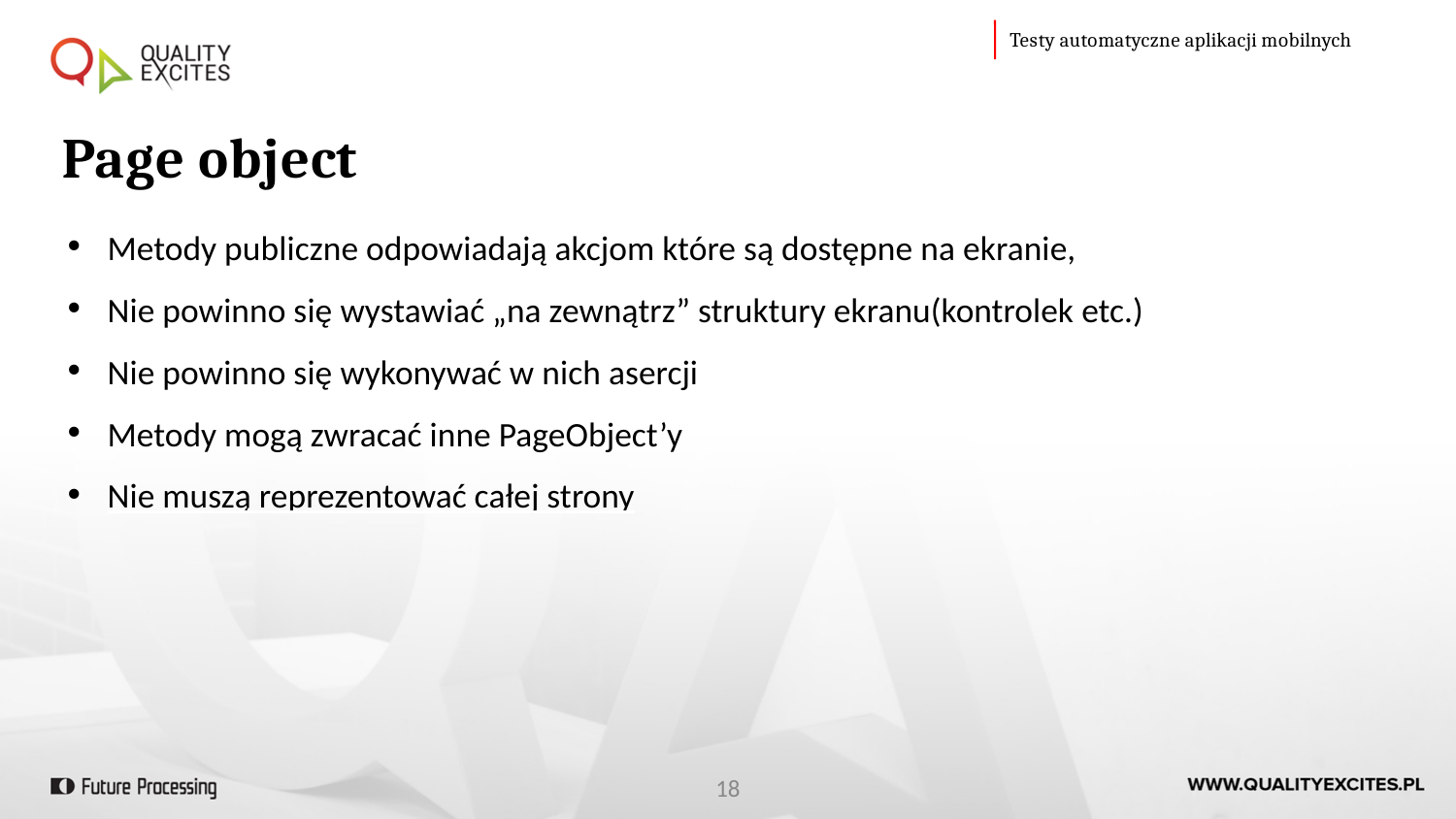

Testy automatyczne aplikacji mobilnych

Page object

Metody publiczne odpowiadają akcjom które są dostępne na ekranie,
Nie powinno się wystawiać „na zewnątrz” struktury ekranu(kontrolek etc.)
Nie powinno się wykonywać w nich asercji
Metody mogą zwracać inne PageObject’y
Nie muszą reprezentować całej strony

18